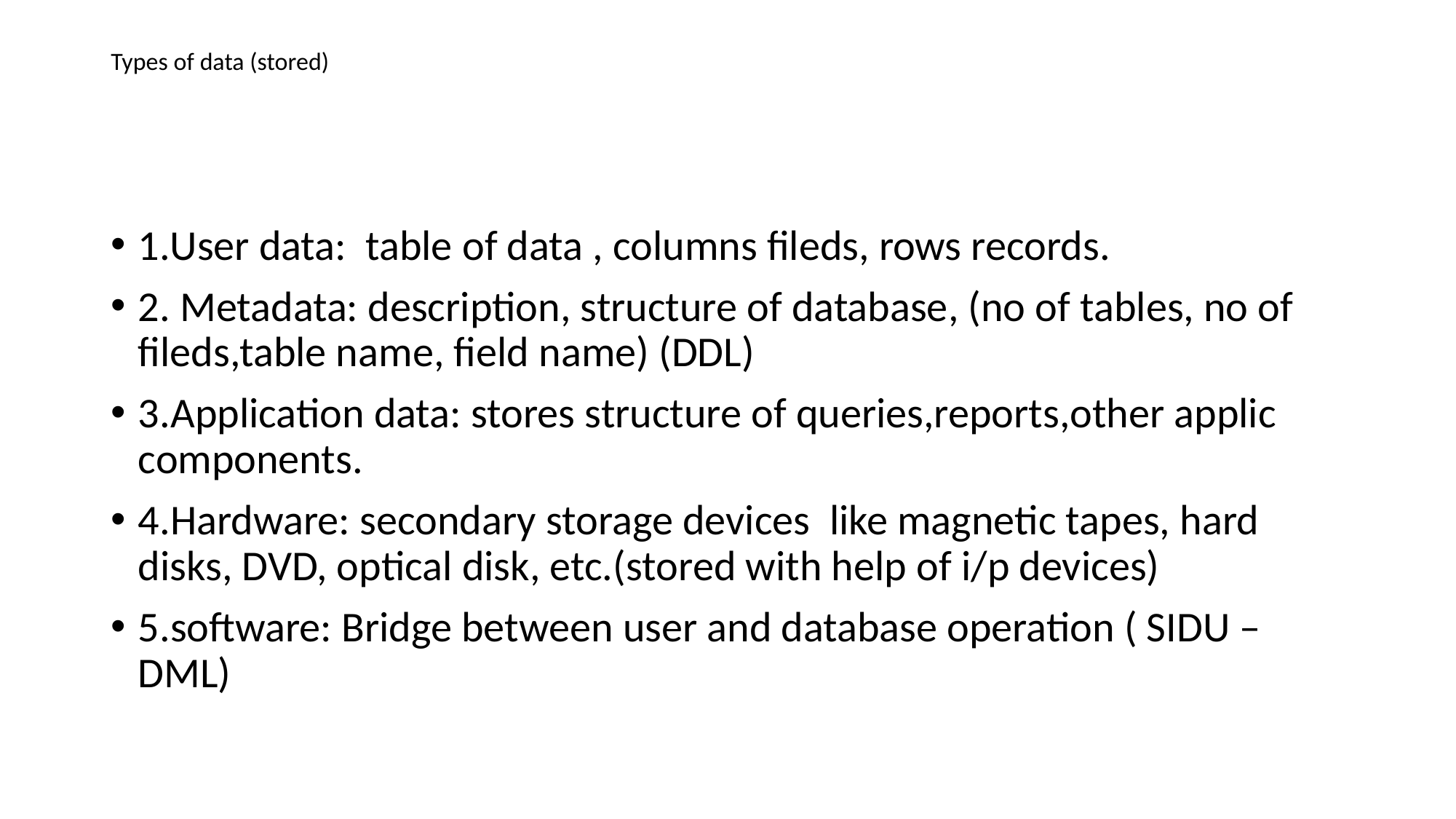

# Types of data (stored)
1.User data:  table of data , columns fileds, rows records.
2. Metadata: description, structure of database, (no of tables, no of fileds,table name, field name) (DDL)
3.Application data: stores structure of queries,reports,other applic components.
4.Hardware: secondary storage devices  like magnetic tapes, hard disks, DVD, optical disk, etc.(stored with help of i/p devices)
5.software: Bridge between user and database operation ( SIDU –DML)